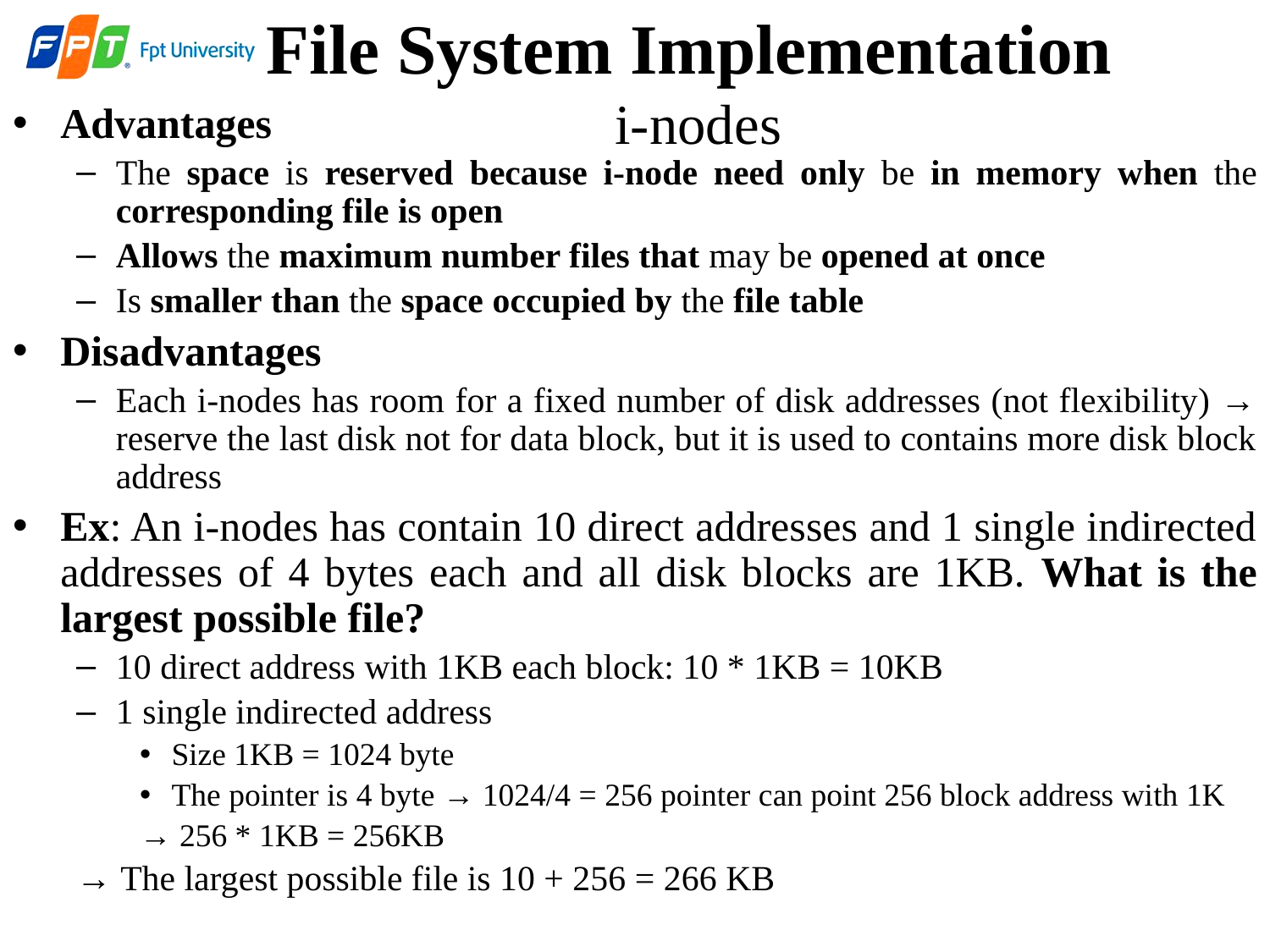

File System Implementation
i-nodes
Advantages
The space is reserved because i-node need only be in memory when the corresponding file is open
Allows the maximum number files that may be opened at once
Is smaller than the space occupied by the file table
Disadvantages
Each i-nodes has room for a fixed number of disk addresses (not flexibility) → reserve the last disk not for data block, but it is used to contains more disk block address
Ex: An i-nodes has contain 10 direct addresses and 1 single indirected addresses of 4 bytes each and all disk blocks are 1KB. What is the largest possible file?
10 direct address with 1KB each block: 10 * 1KB = 10KB
1 single indirected address
Size 1KB = 1024 byte
The pointer is 4 byte → 1024/4 = 256 pointer can point 256 block address with 1K
→ 256 * 1KB = 256KB
→ The largest possible file is 10 + 256 = 266 KB